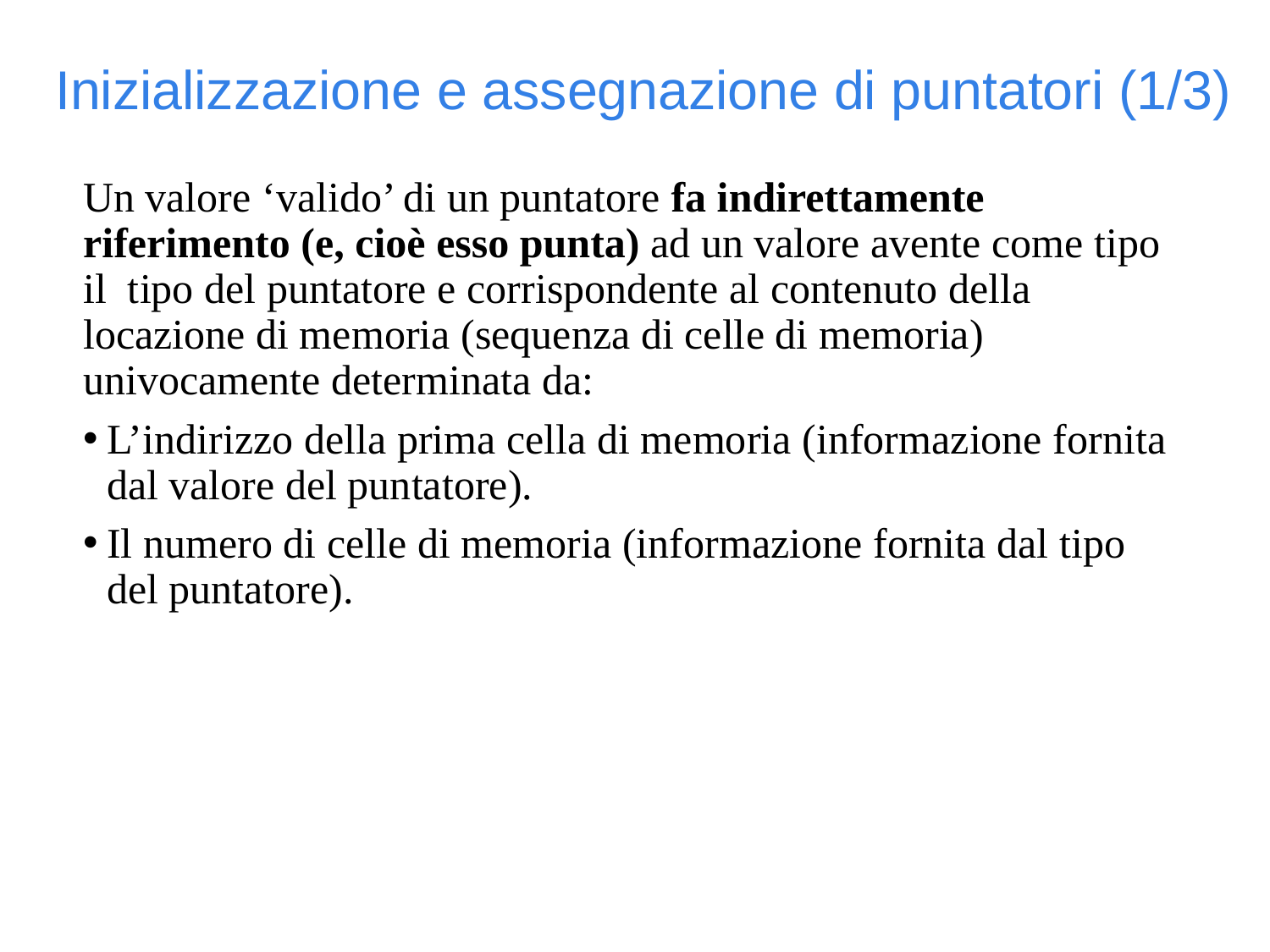

Inizializzazione e assegnazione di puntatori (1/3)

Un valore ‘valido’ di un puntatore fa indirettamente riferimento (e, cioè esso punta) ad un valore avente come tipo il  tipo del puntatore e corrispondente al contenuto della locazione di memoria (sequenza di celle di memoria) univocamente determinata da:
L’indirizzo della prima cella di memoria (informazione fornita dal valore del puntatore).
Il numero di celle di memoria (informazione fornita dal tipo del puntatore).